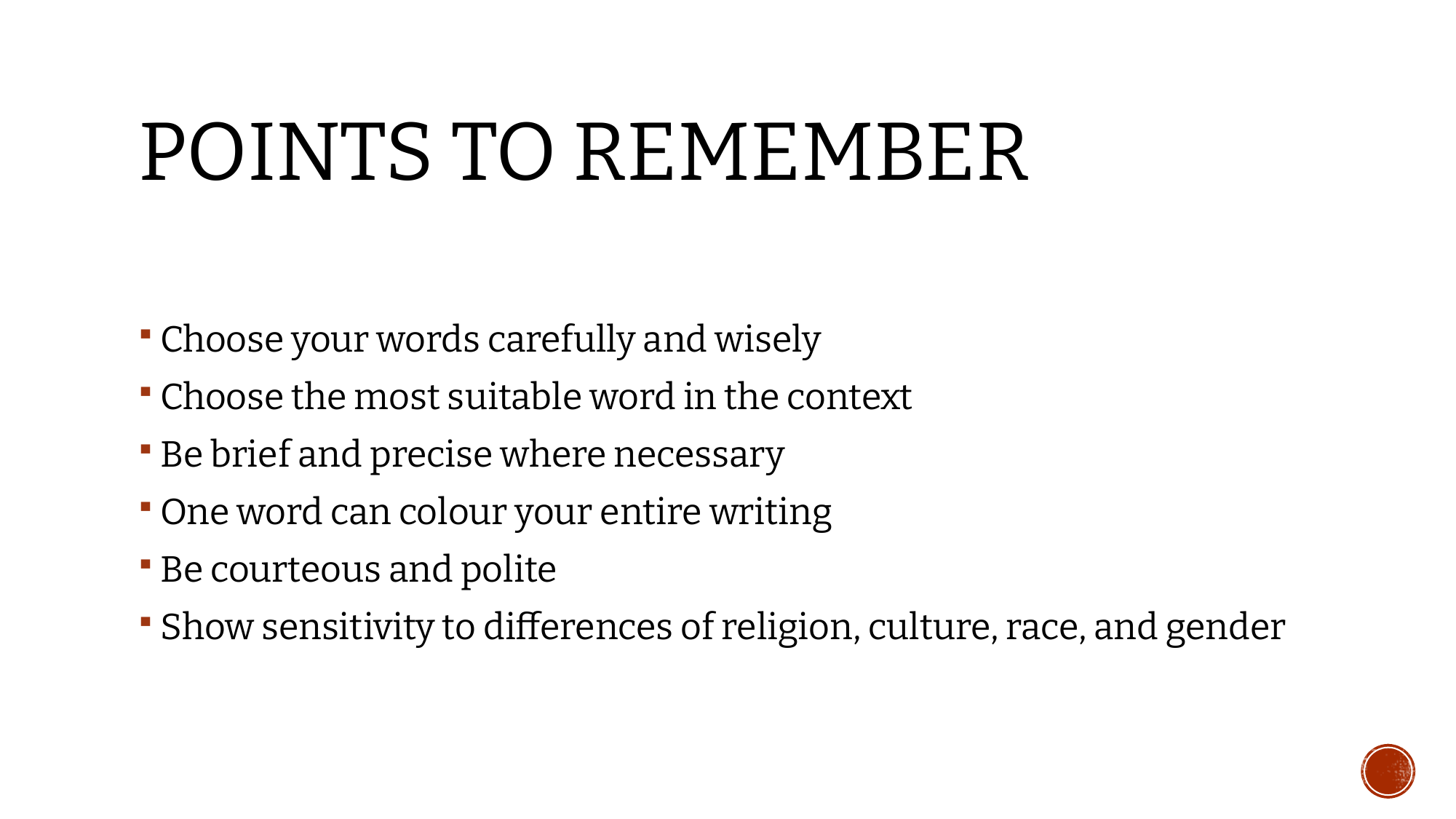

# Points to Remember

Choose your words carefully and wisely
Choose the most suitable word in the context
Be brief and precise where necessary
One word can colour your entire writing
Be courteous and polite
Show sensitivity to differences of religion, culture, race, and gender